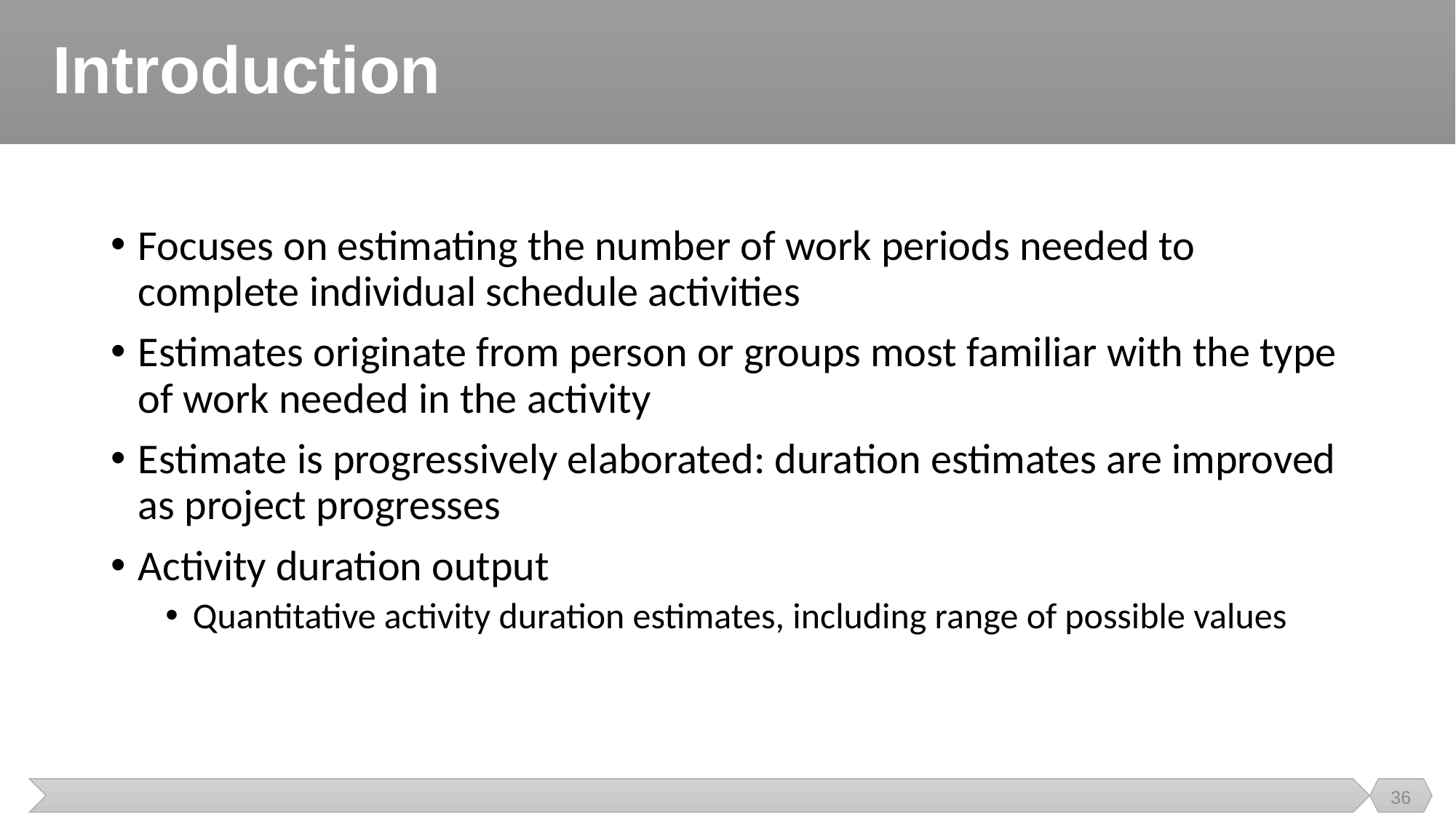

# Introduction
Focuses on estimating the number of work periods needed to complete individual schedule activities
Estimates originate from person or groups most familiar with the type of work needed in the activity
Estimate is progressively elaborated: duration estimates are improved as project progresses
Activity duration output
Quantitative activity duration estimates, including range of possible values
36